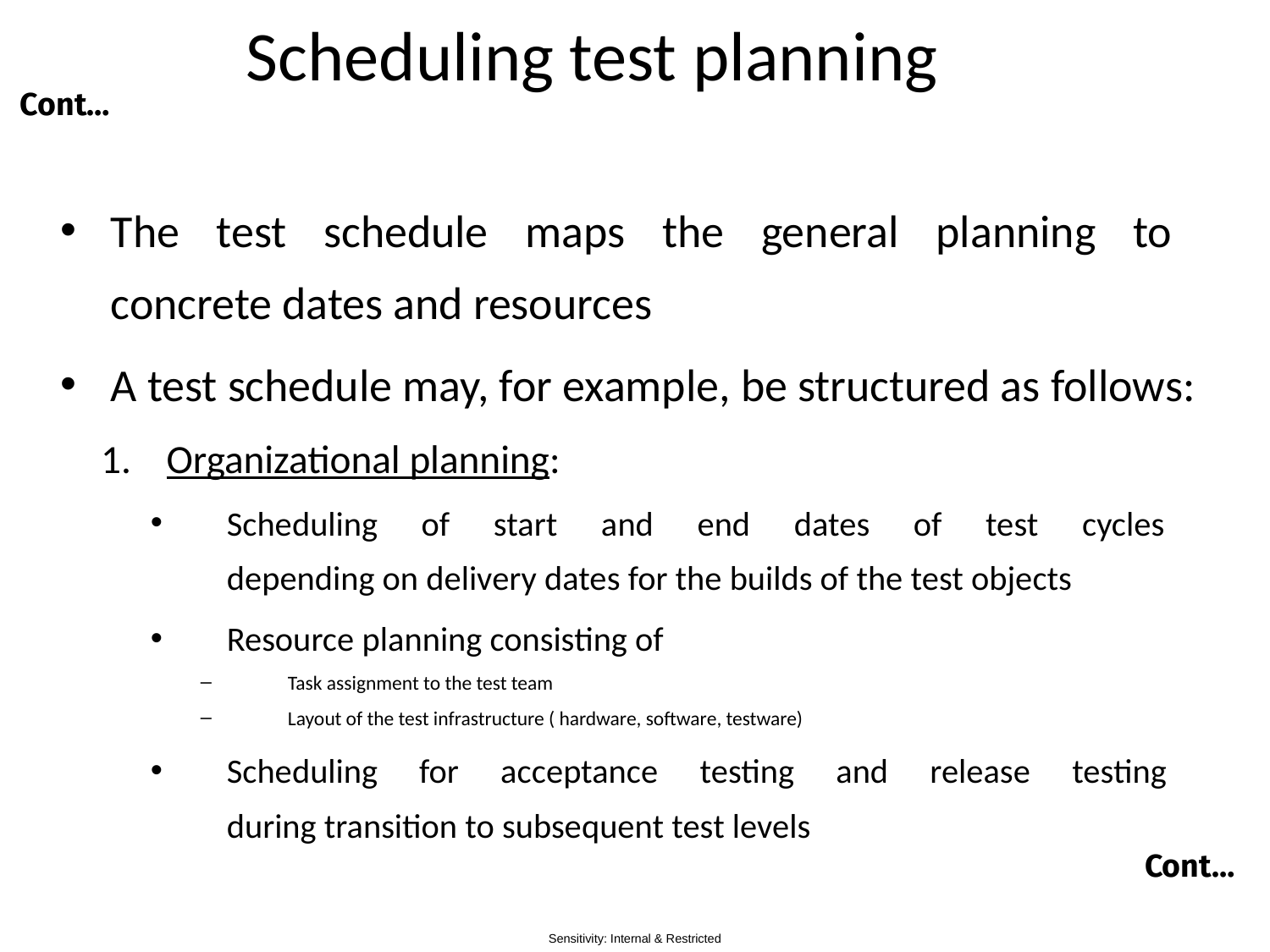

# Scheduling test planning
 Cont…

The test schedule maps the general planning to
concrete dates and resources
A test schedule may, for example, be structured as follows:
Organizational planning:
Scheduling of start and end dates of test cycles
depending on delivery dates for the builds of the test objects
Resource planning consisting of
Task assignment to the test team
Layout of the test infrastructure ( hardware, software, testware)
Scheduling for acceptance testing and release testing
during transition to subsequent test levels
Cont…